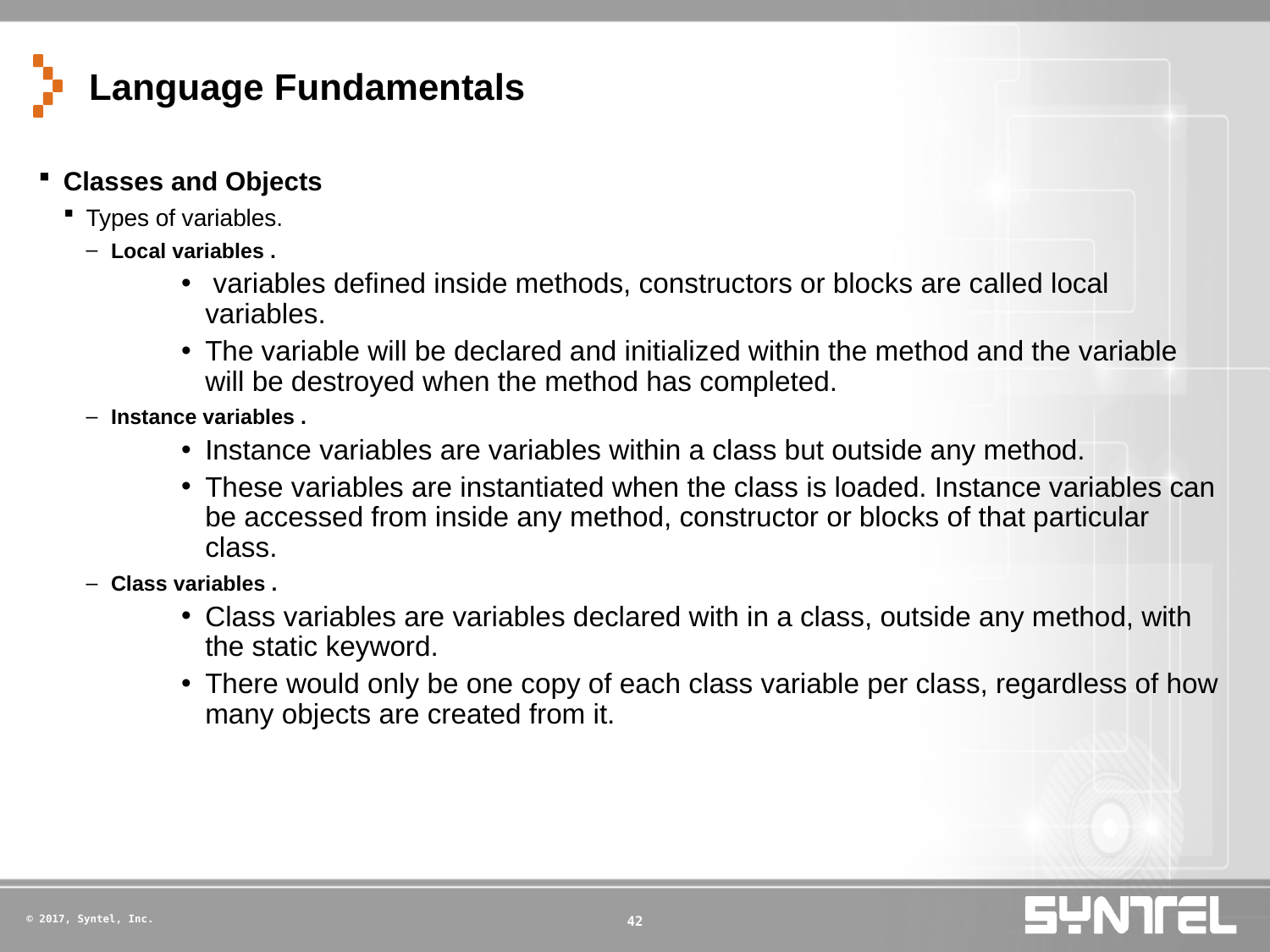

# Language Fundamentals
Classes and Objects
Types of variables.
Local variables .
 variables defined inside methods, constructors or blocks are called local variables.
The variable will be declared and initialized within the method and the variable will be destroyed when the method has completed.
Instance variables .
Instance variables are variables within a class but outside any method.
These variables are instantiated when the class is loaded. Instance variables can be accessed from inside any method, constructor or blocks of that particular class.
Class variables .
Class variables are variables declared with in a class, outside any method, with the static keyword.
There would only be one copy of each class variable per class, regardless of how many objects are created from it.